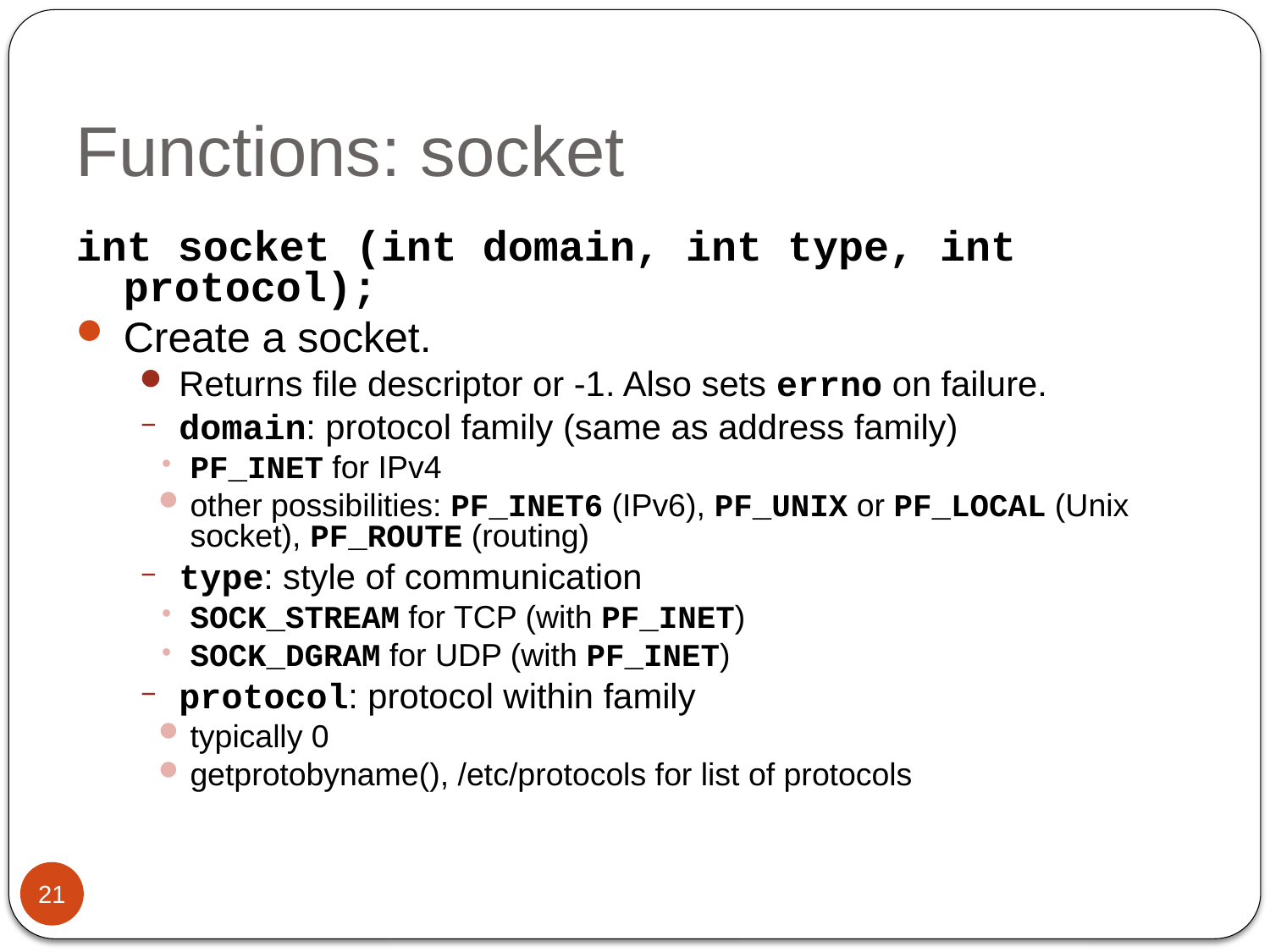

# Functions: socket
int socket (int domain, int type, int protocol);
Create a socket.
Returns file descriptor or -1. Also sets errno on failure.
domain: protocol family (same as address family)
PF_INET for IPv4
other possibilities: PF_INET6 (IPv6), PF_UNIX or PF_LOCAL (Unix socket), PF_ROUTE (routing)
type: style of communication
SOCK_STREAM for TCP (with PF_INET)
SOCK_DGRAM for UDP (with PF_INET)
protocol: protocol within family
typically 0
getprotobyname(), /etc/protocols for list of protocols
21